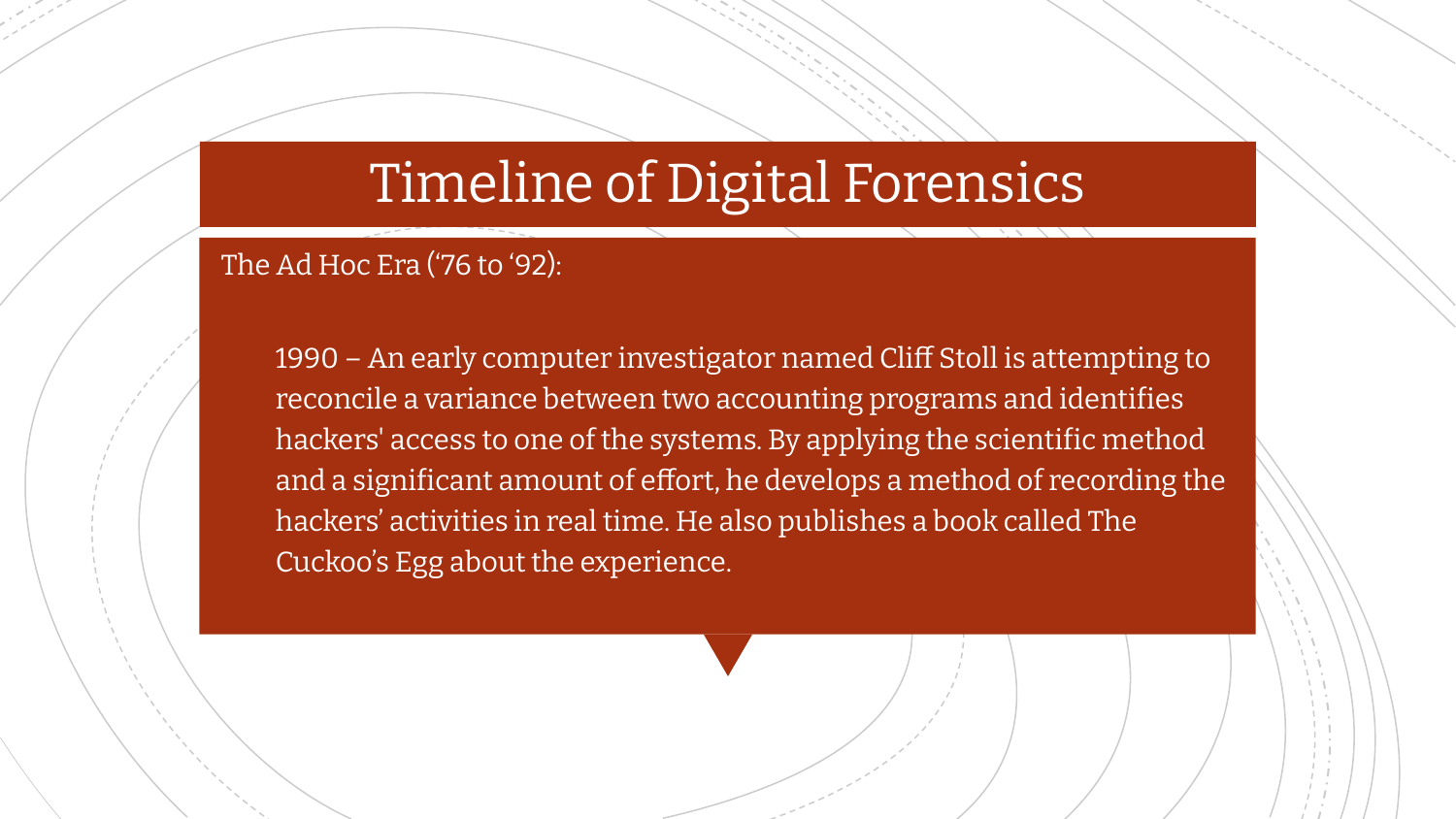

Timeline of Digital Forensics
The Ad Hoc Era (‘76 to ‘92):

1990 – An early computer investigator named Cliff Stoll is attempting to reconcile a variance between two accounting programs and identifies hackers' access to one of the systems. By applying the scientific method and a significant amount of effort, he develops a method of recording the hackers’ activities in real time. He also publishes a book called The Cuckoo’s Egg about the experience.